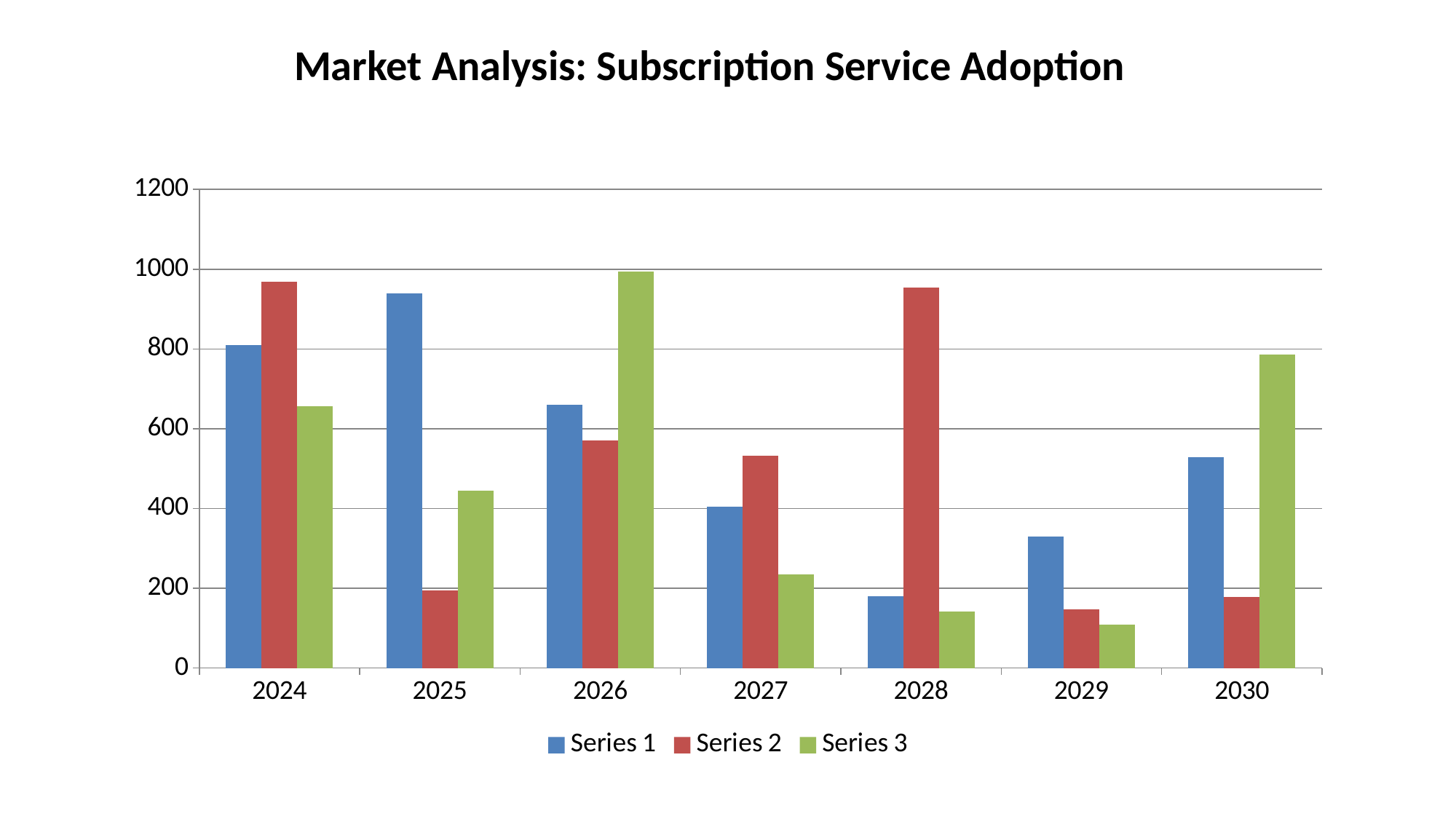

Market Analysis: Subscription Service Adoption
#

### Chart

| Category | Series 1 | Series 2 | Series 3 |
|---|---|---|---|
| 2024 | 810.0 | 969.0 | 656.0 |
| 2025 | 940.0 | 195.0 | 445.0 |
| 2026 | 661.0 | 571.0 | 994.0 |
| 2027 | 405.0 | 532.0 | 234.0 |
| 2028 | 180.0 | 953.0 | 142.0 |
| 2029 | 330.0 | 147.0 | 109.0 |
| 2030 | 528.0 | 178.0 | 786.0 |